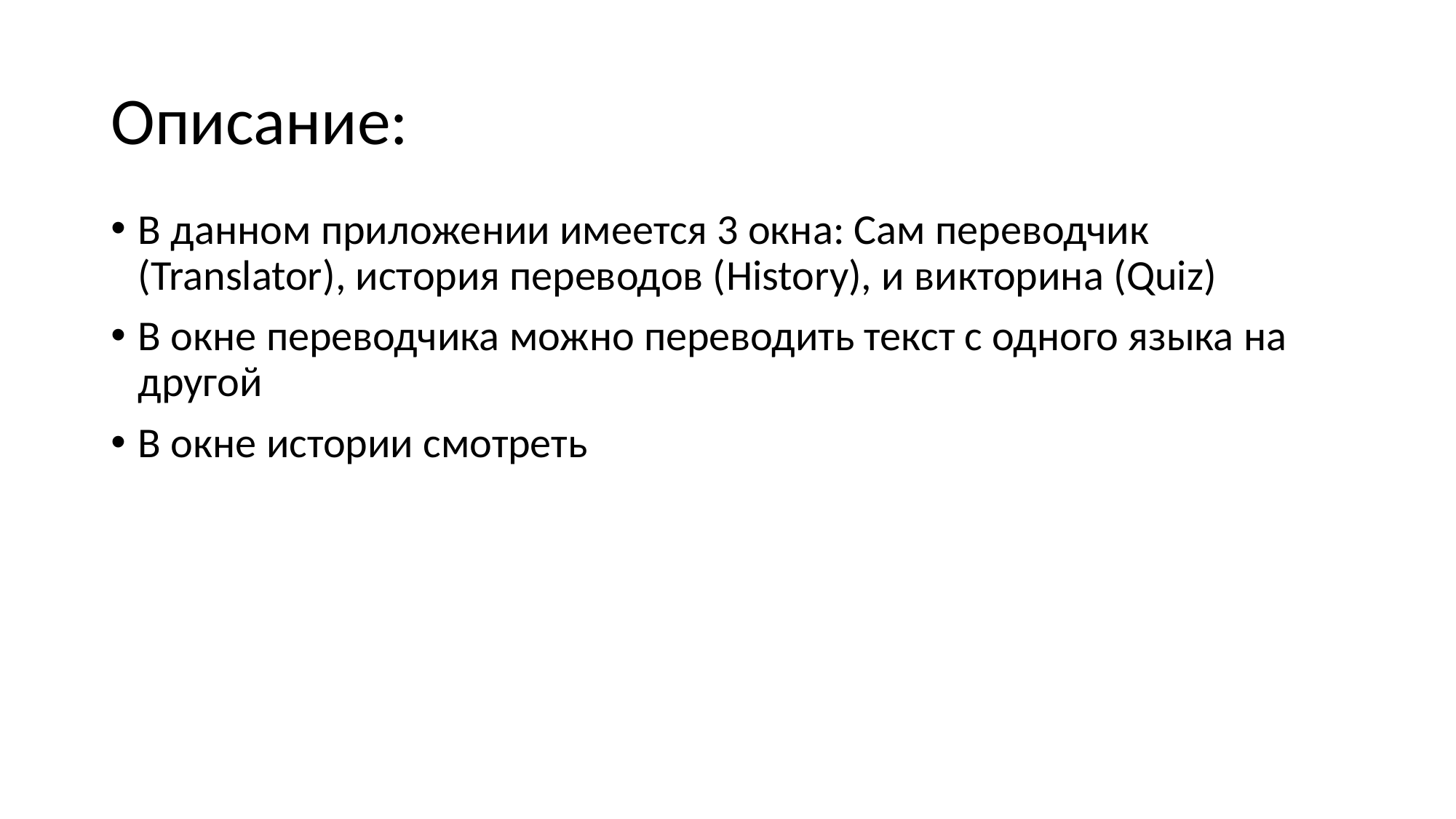

# Описание:
В данном приложении имеется 3 окна: Сам переводчик (Translator), история переводов (History), и викторина (Quiz)
В окне переводчика можно переводить текст с одного языка на другой
В окне истории смотреть